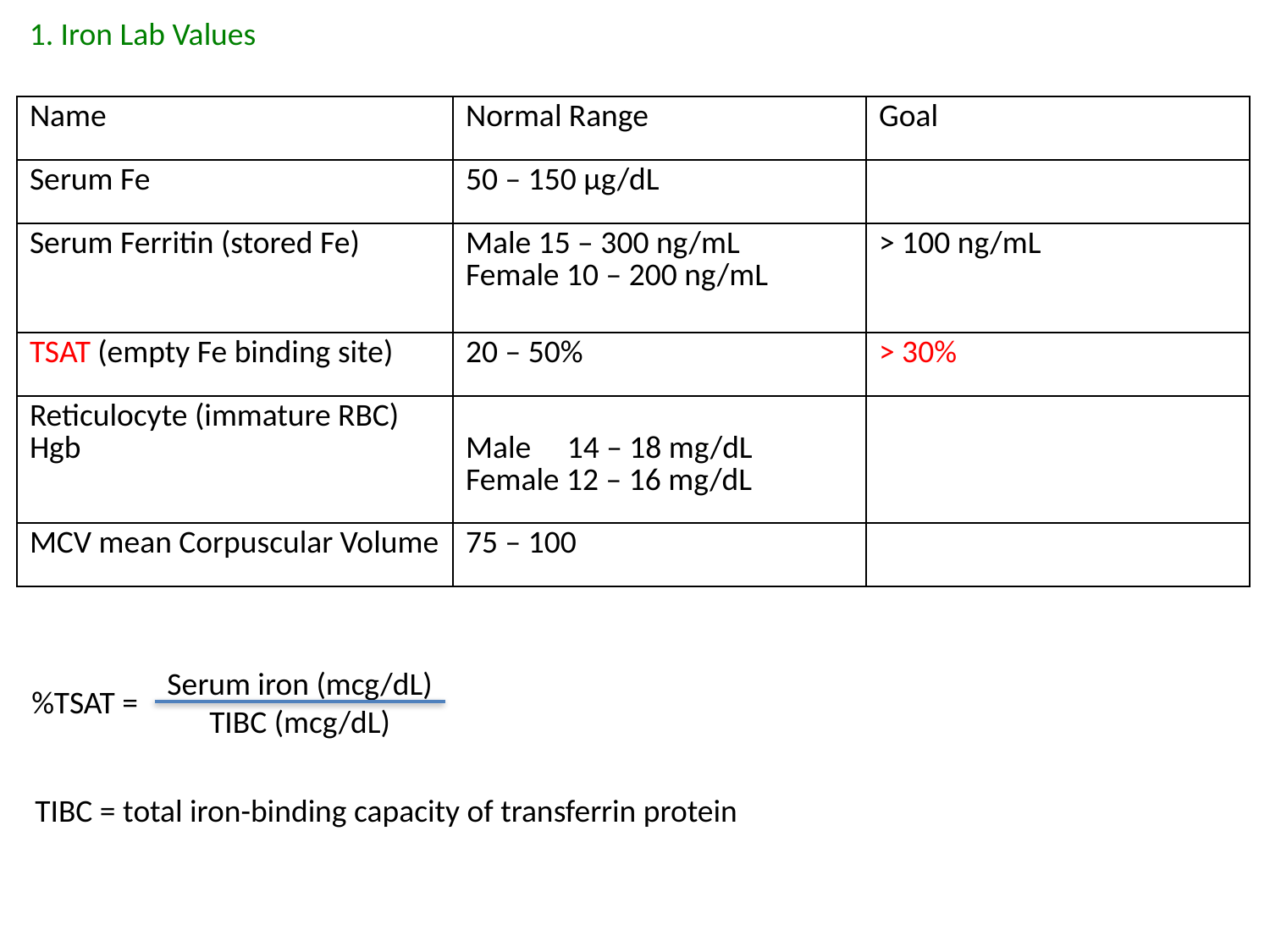

1. Iron Lab Values

| Name | Normal Range | Goal |
| --- | --- | --- |
| Serum Fe | 50 – 150 µg/dL |  |
| Serum Ferritin (stored Fe) | Male 15 – 300 ng/mL Female 10 – 200 ng/mL | > 100 ng/mL |
| TSAT (empty Fe binding site) | 20 – 50% | > 30% |
| Reticulocyte (immature RBC) Hgb | Male 14 – 18 mg/dL Female 12 – 16 mg/dL |  |
| MCV mean Corpuscular Volume | 75 – 100 |  |
Serum iron (mcg/dL)
TIBC (mcg/dL)
%TSAT =
TIBC = total iron-binding capacity of transferrin protein